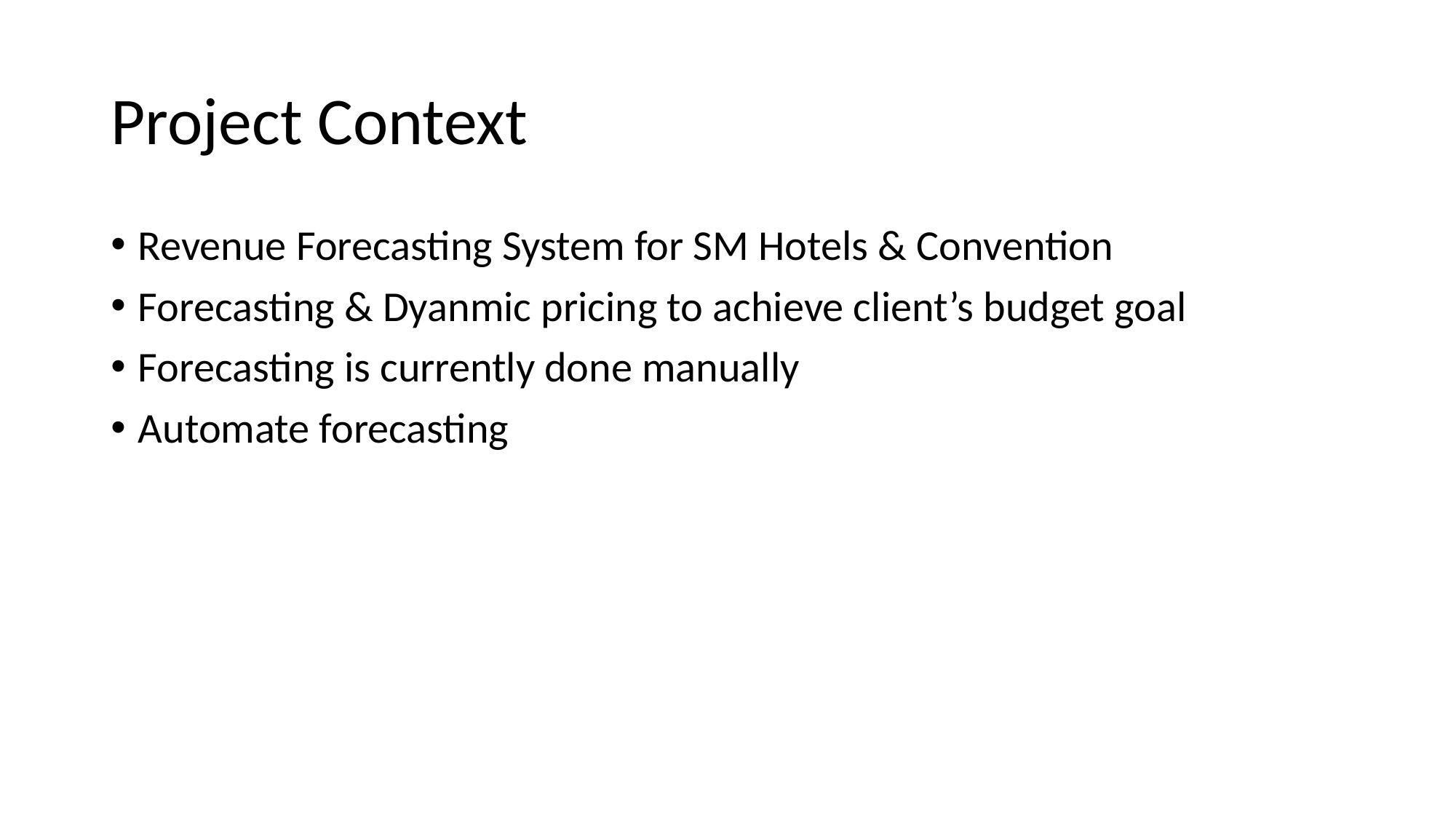

# Project Context
Revenue Forecasting System for SM Hotels & Convention
Forecasting & Dyanmic pricing to achieve client’s budget goal
Forecasting is currently done manually
Automate forecasting